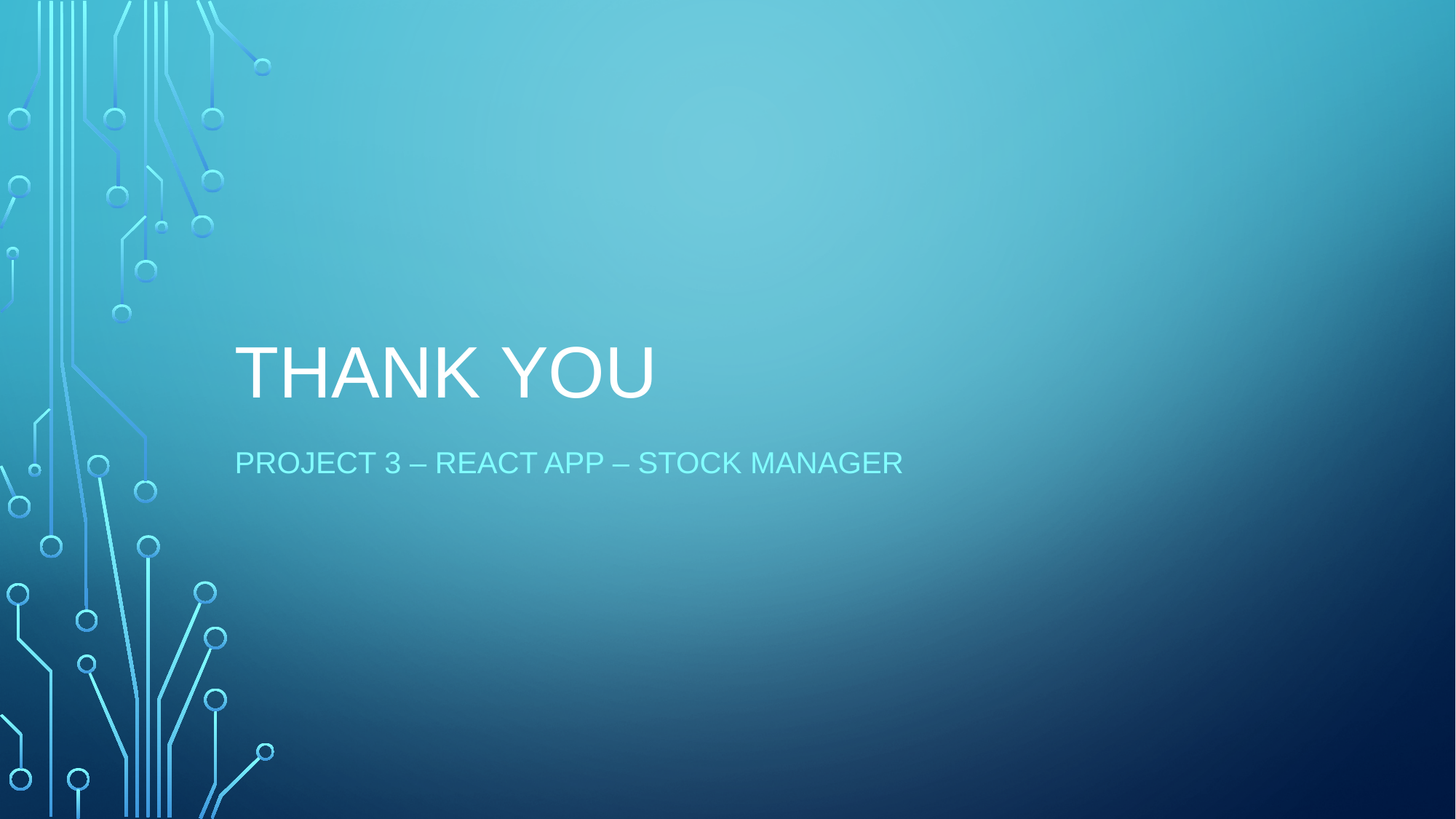

# Thank you
Project 3 – React app – Stock Manager